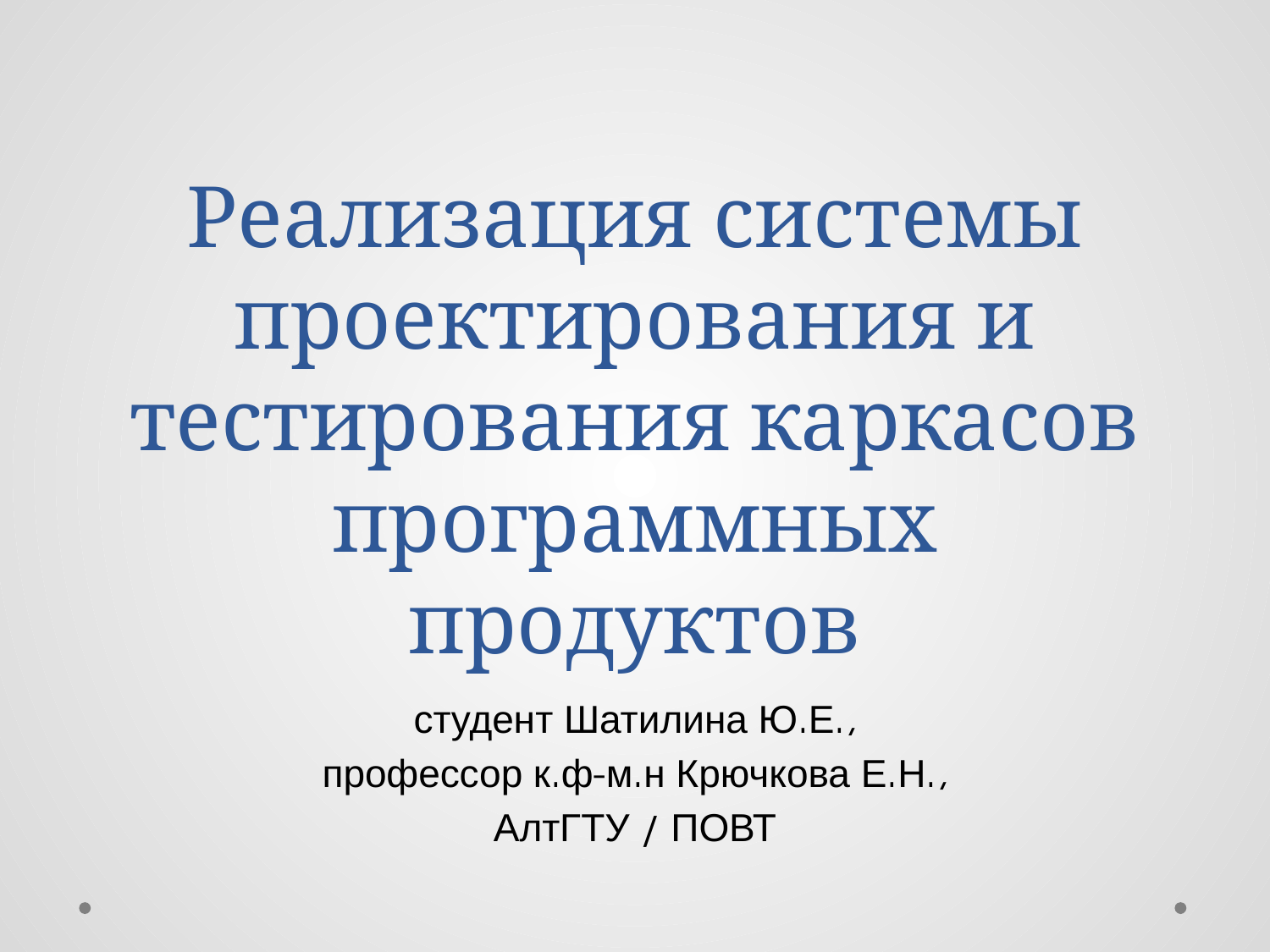

# Реализация системы проектирования и тестирования каркасов программных продуктов
студент Шатилина Ю.Е.,
профессор к.ф-м.н Крючкова Е.Н.,
АлтГТУ / ПОВТ